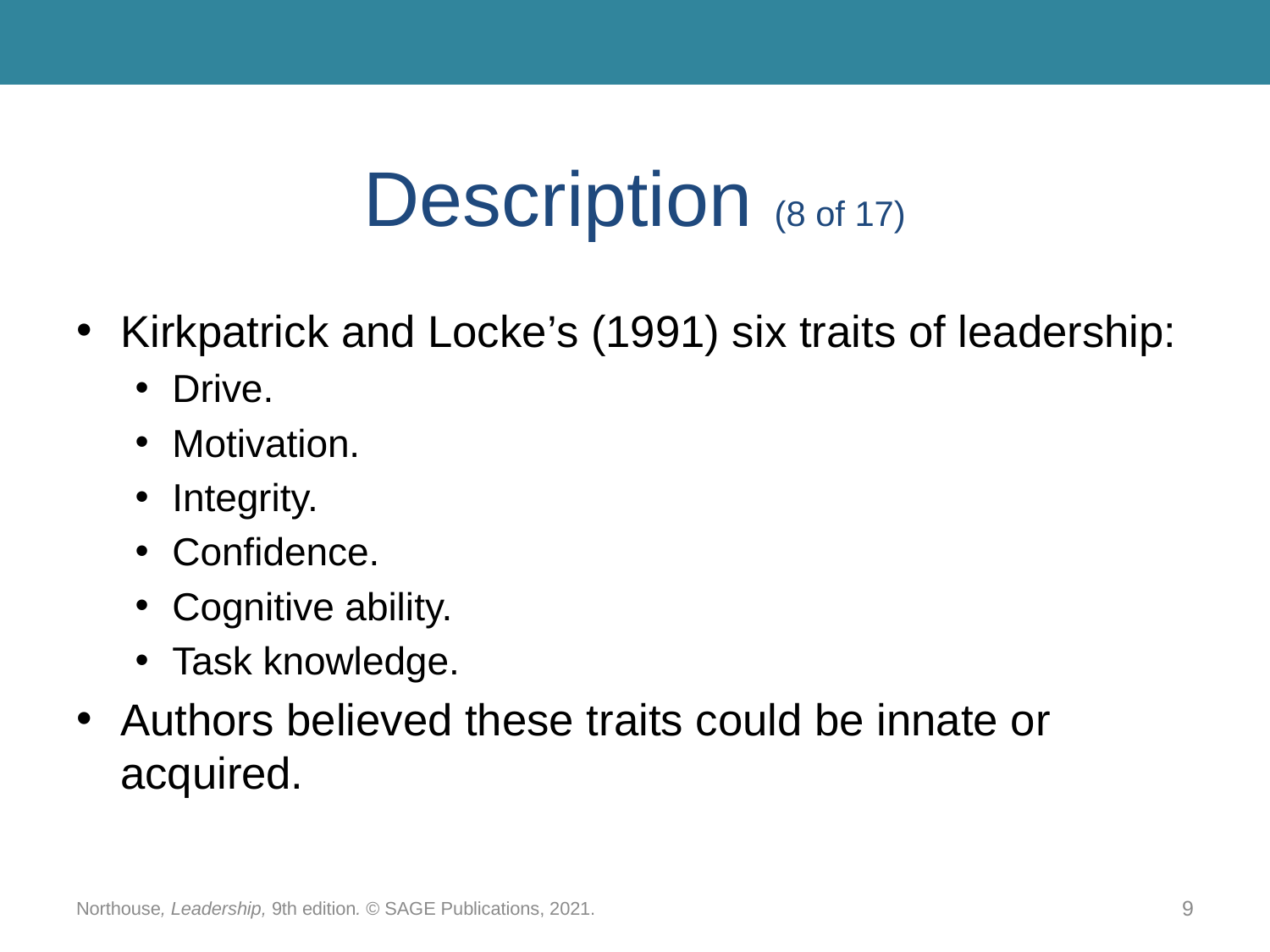

# Description (8 of 17)
Kirkpatrick and Locke’s (1991) six traits of leadership:
Drive.
Motivation.
Integrity.
Confidence.
Cognitive ability.
Task knowledge.
Authors believed these traits could be innate or acquired.

Northouse, Leadership, 9th edition. © SAGE Publications, 2021.
9